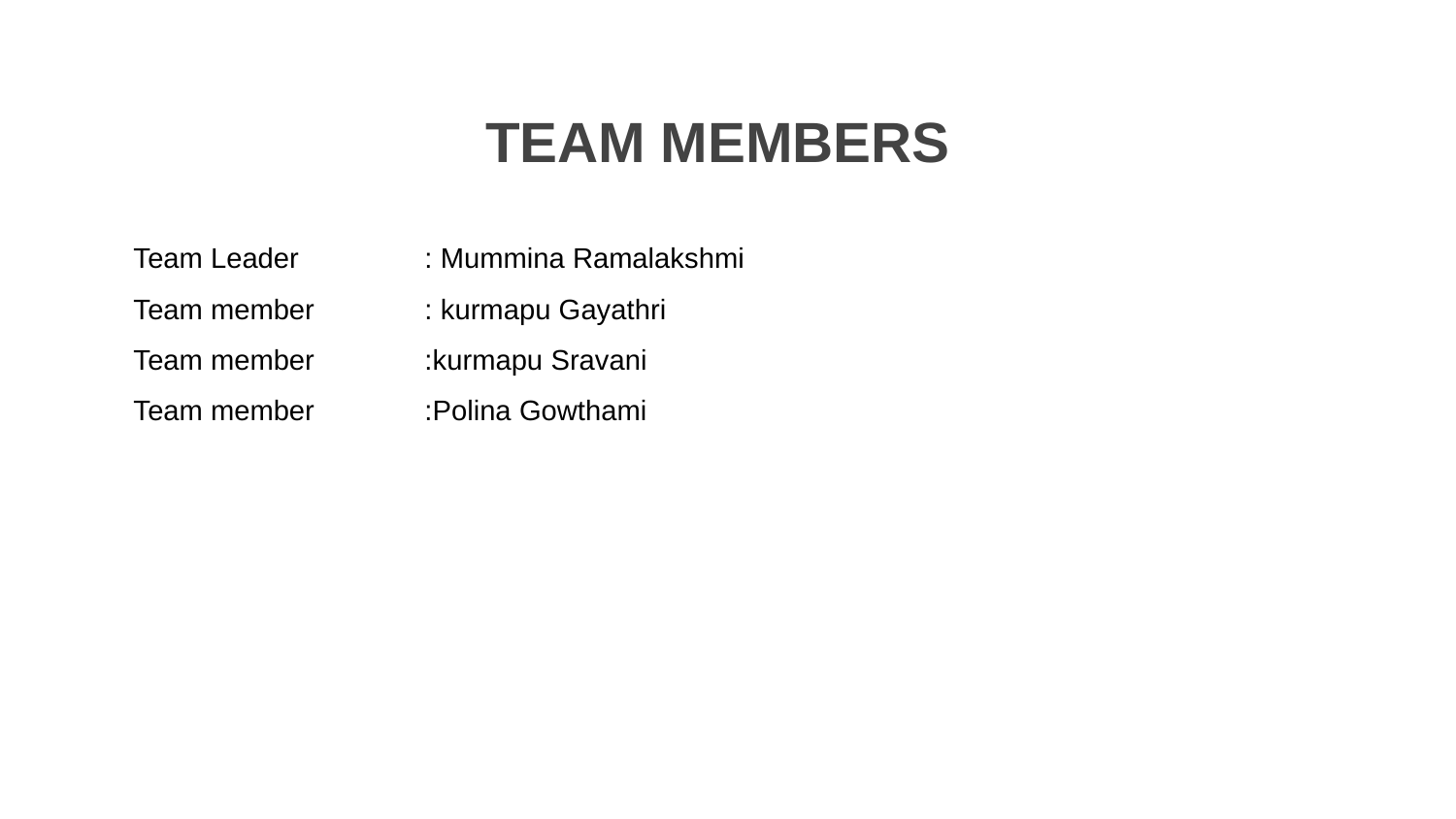

# TEAM MEMBERS
Team Leader 	: Mummina Ramalakshmi
Team member	: kurmapu Gayathri
Team member	:kurmapu Sravani
Team member	:Polina Gowthami